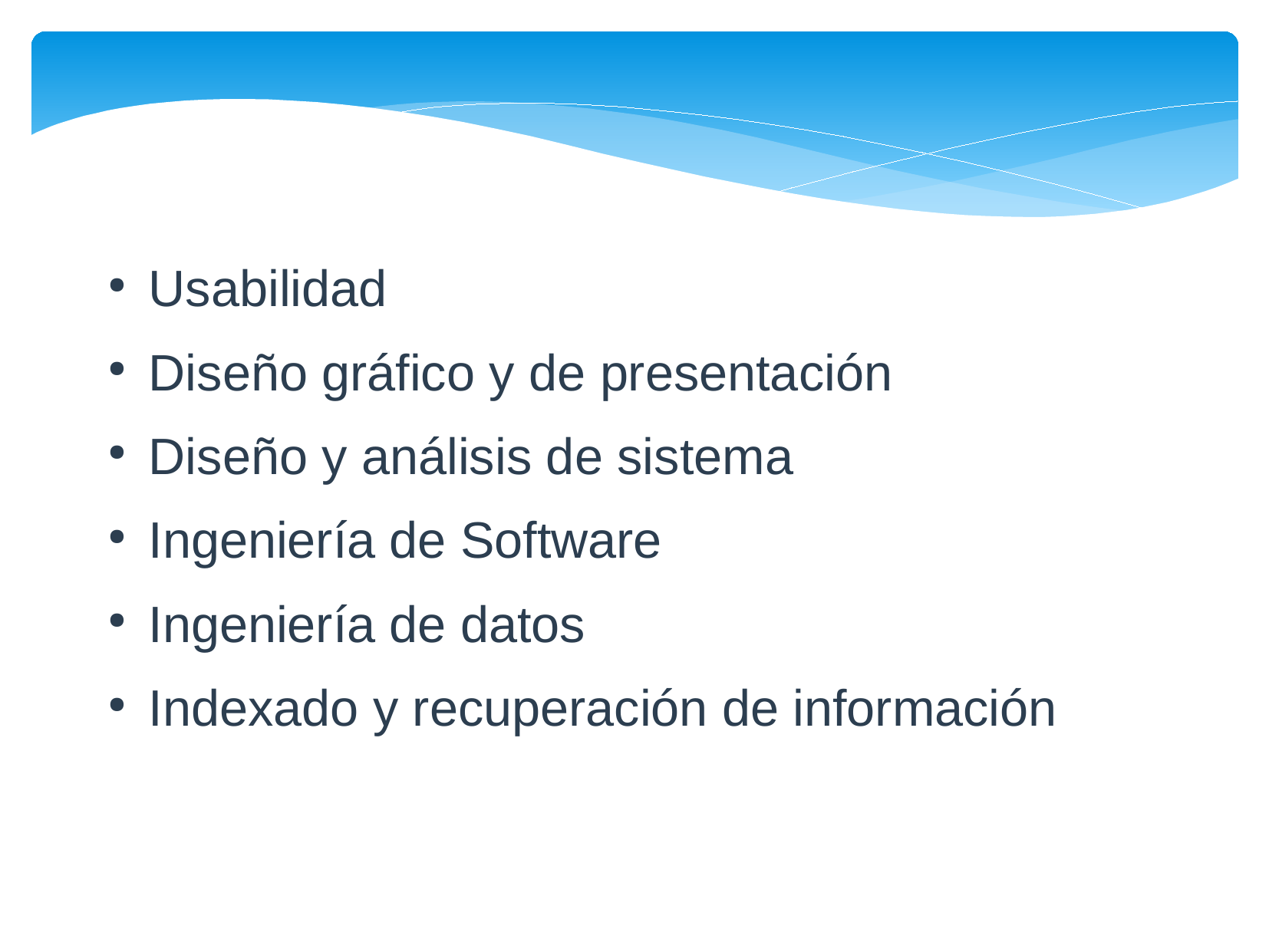

Usabilidad
Diseño gráfico y de presentación
Diseño y análisis de sistema
Ingeniería de Software
Ingeniería de datos
Indexado y recuperación de información